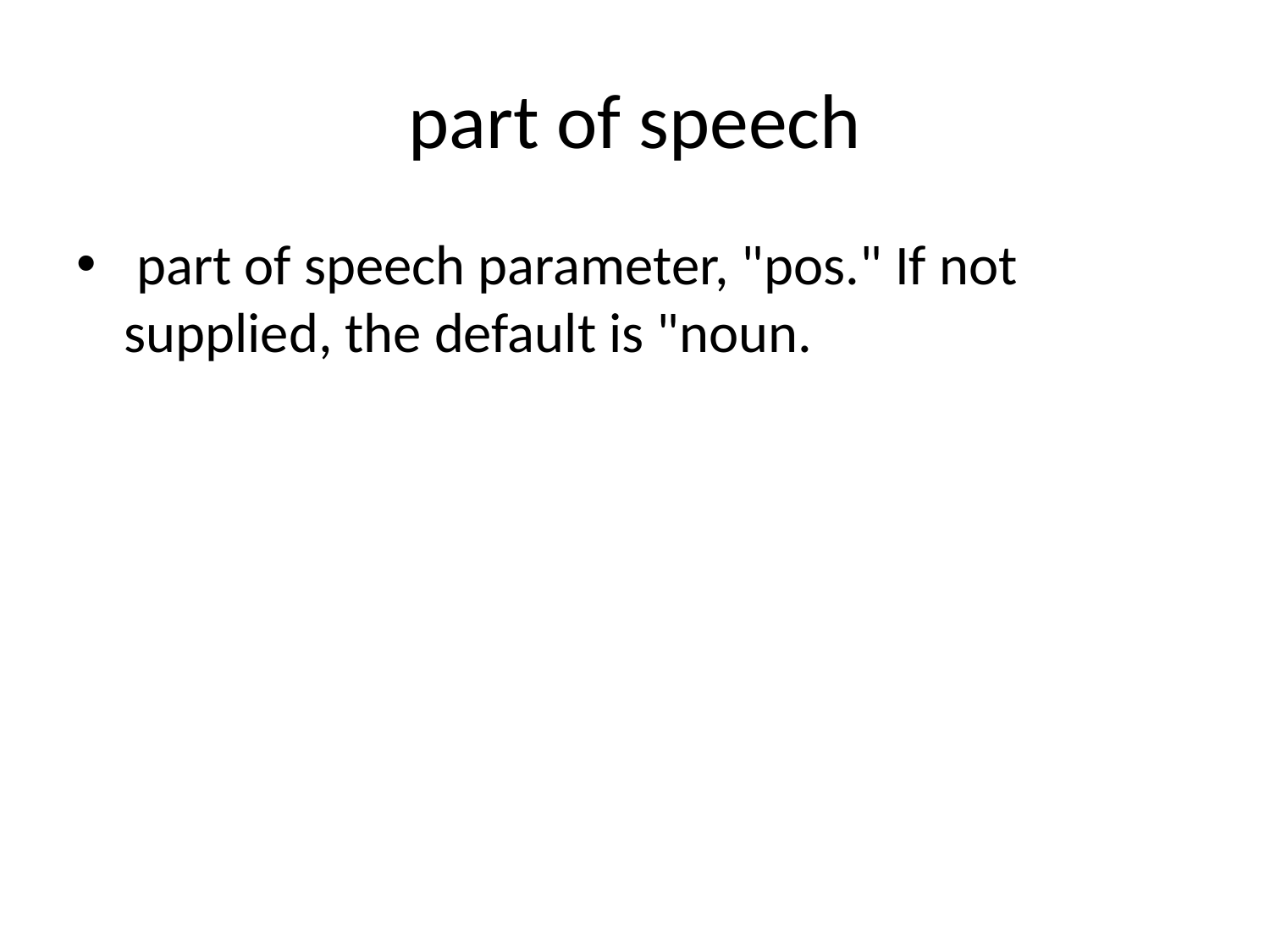

# part of speech
 part of speech parameter, "pos." If not supplied, the default is "noun.